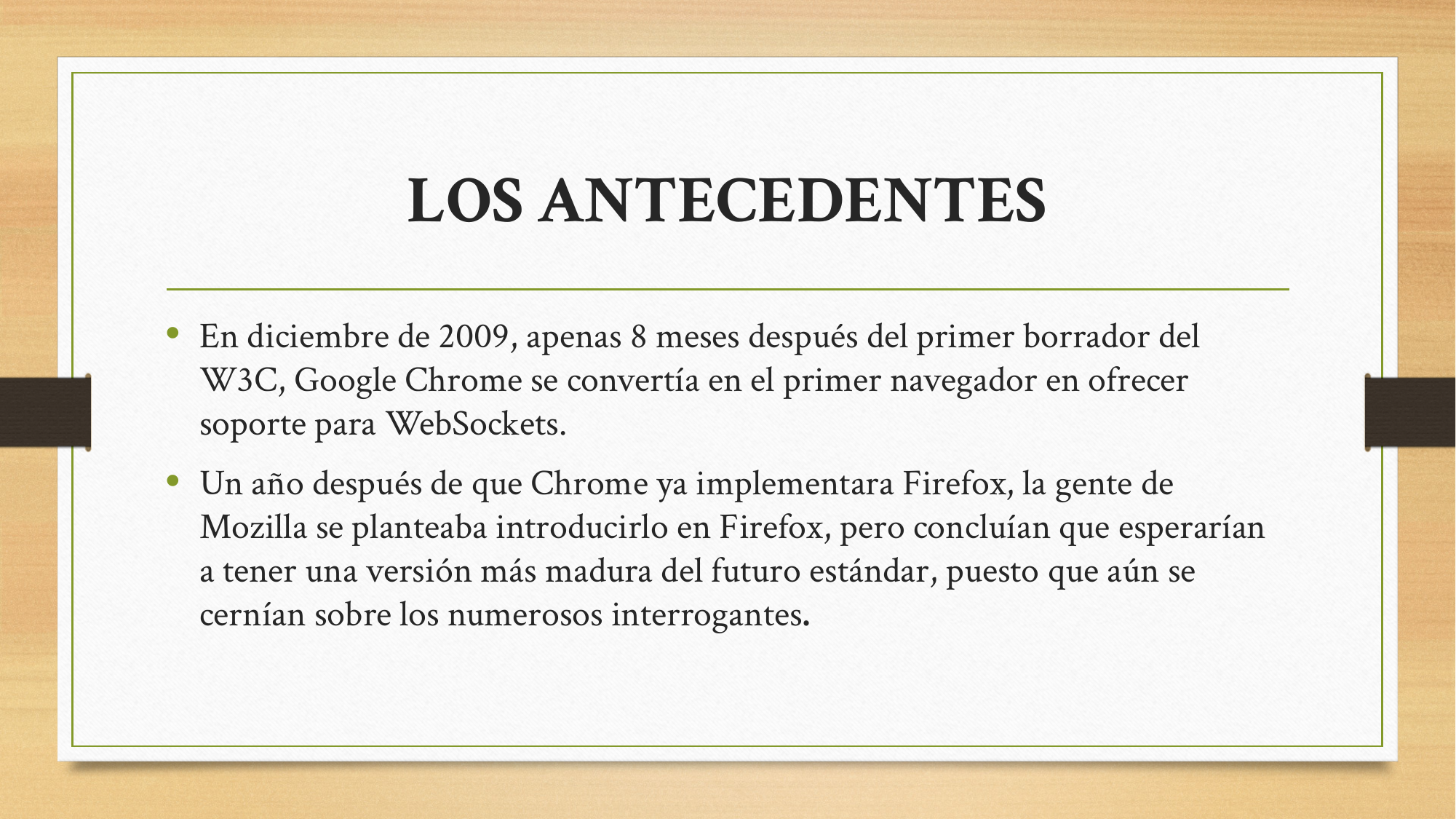

# LOS ANTECEDENTES
En diciembre de 2009, apenas 8 meses después del primer borrador del W3C, Google Chrome se convertía en el primer navegador en ofrecer soporte para WebSockets.
Un año después de que Chrome ya implementara Firefox, la gente de Mozilla se planteaba introducirlo en Firefox, pero concluían que esperarían a tener una versión más madura del futuro estándar, puesto que aún se cernían sobre los numerosos interrogantes.